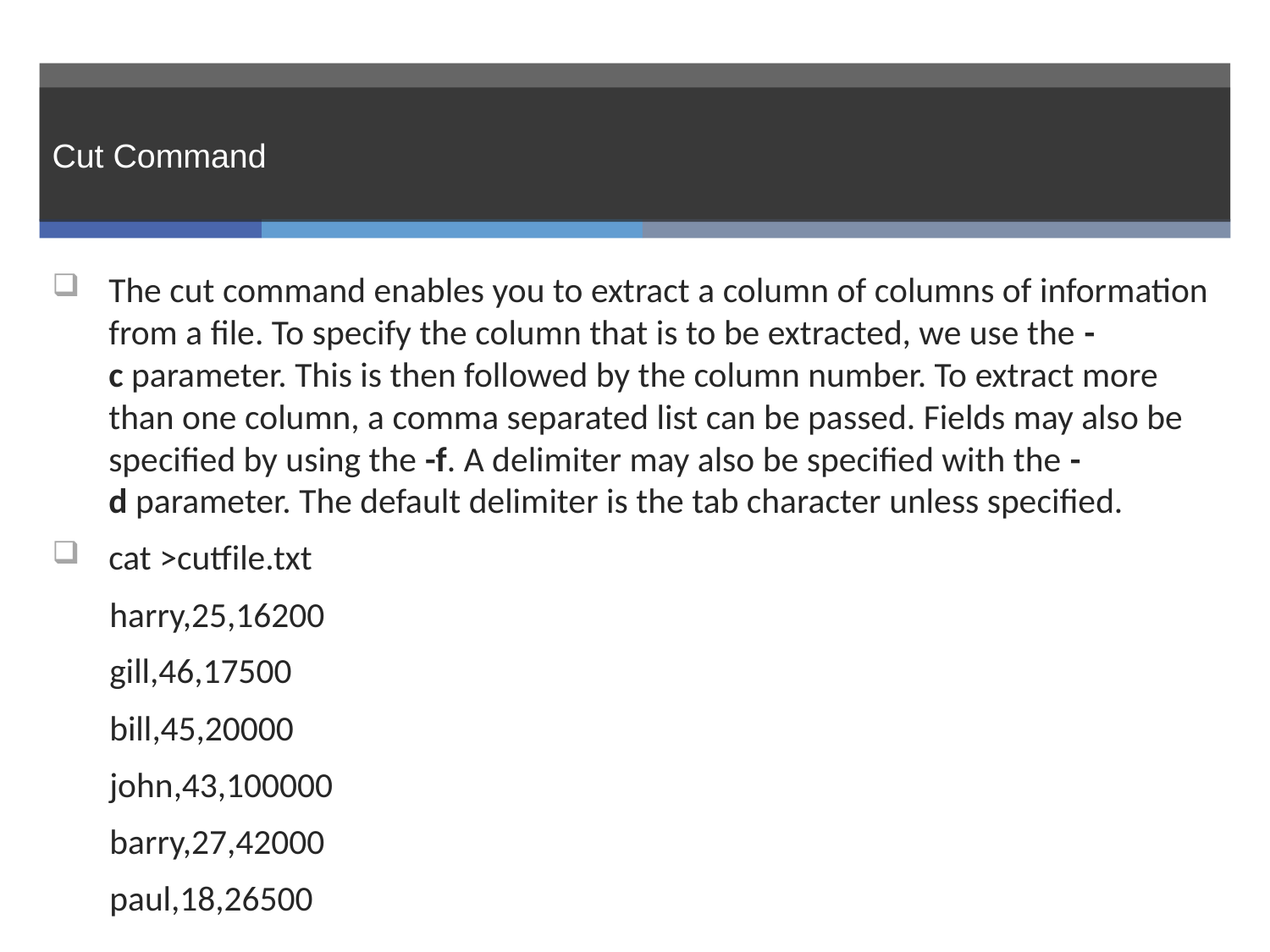

# Cut Command
The cut command enables you to extract a column of columns of information from a file. To specify the column that is to be extracted, we use the -c parameter. This is then followed by the column number. To extract more than one column, a comma separated list can be passed. Fields may also be specified by using the -f. A delimiter may also be specified with the -d parameter. The default delimiter is the tab character unless specified.
cat >cutfile.txt
harry,25,16200
gill,46,17500
bill,45,20000
john,43,100000
barry,27,42000
paul,18,26500